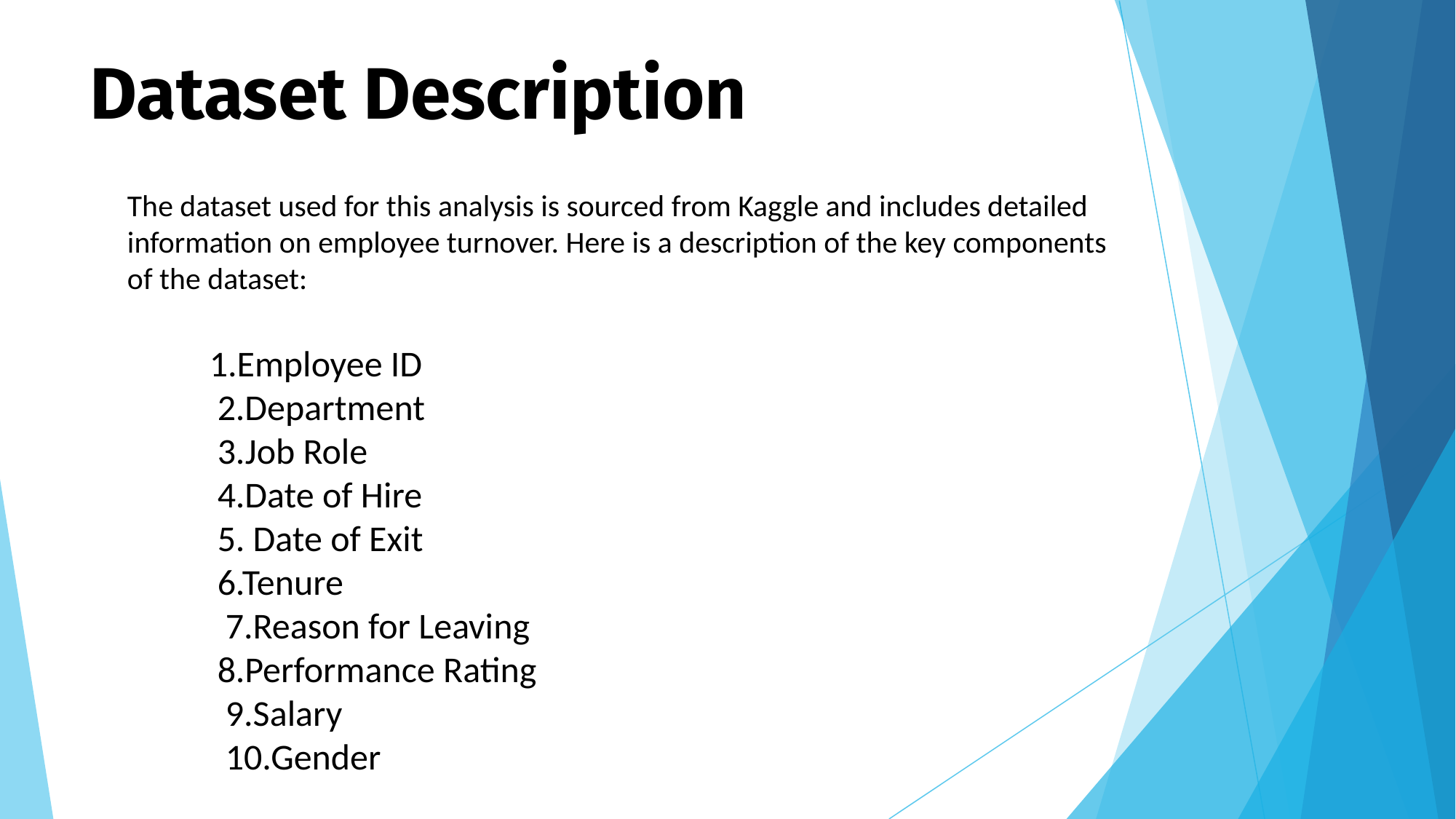

# Dataset Description
The dataset used for this analysis is sourced from Kaggle and includes detailed information on employee turnover. Here is a description of the key components of the dataset:
            1.Employee ID
           2.Department
           3.Job Role
           4.Date of Hire
           5. Date of Exit
           6.Tenure
            7.Reason for Leaving
           8.Performance Rating
            9.Salary
            10.Gender